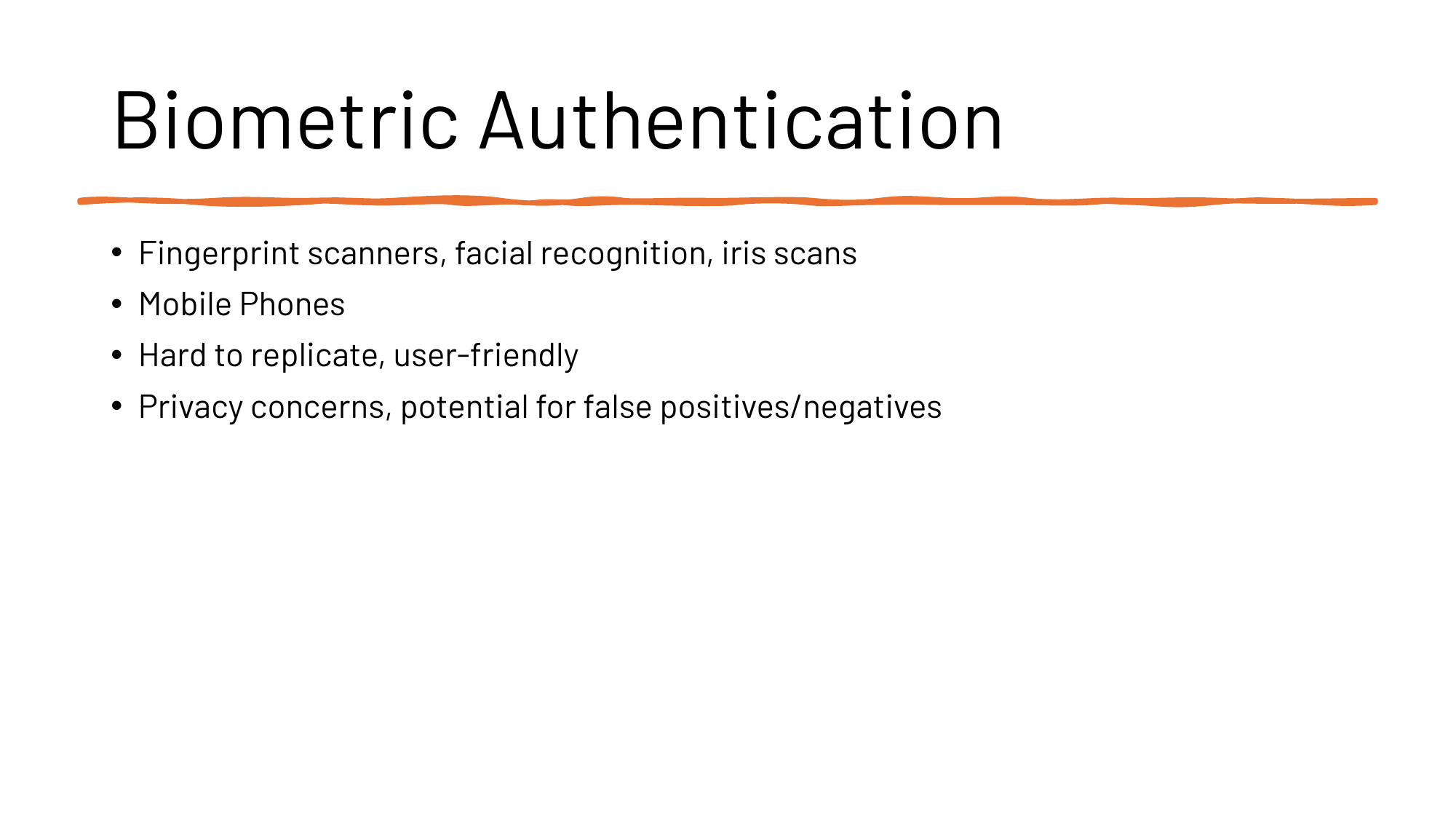

# Biometric Authentication

Fingerprint scanners, facial recognition, iris scans
Mobile Phones
Hard to replicate, user-friendly
Privacy concerns, potential for false positives/negatives